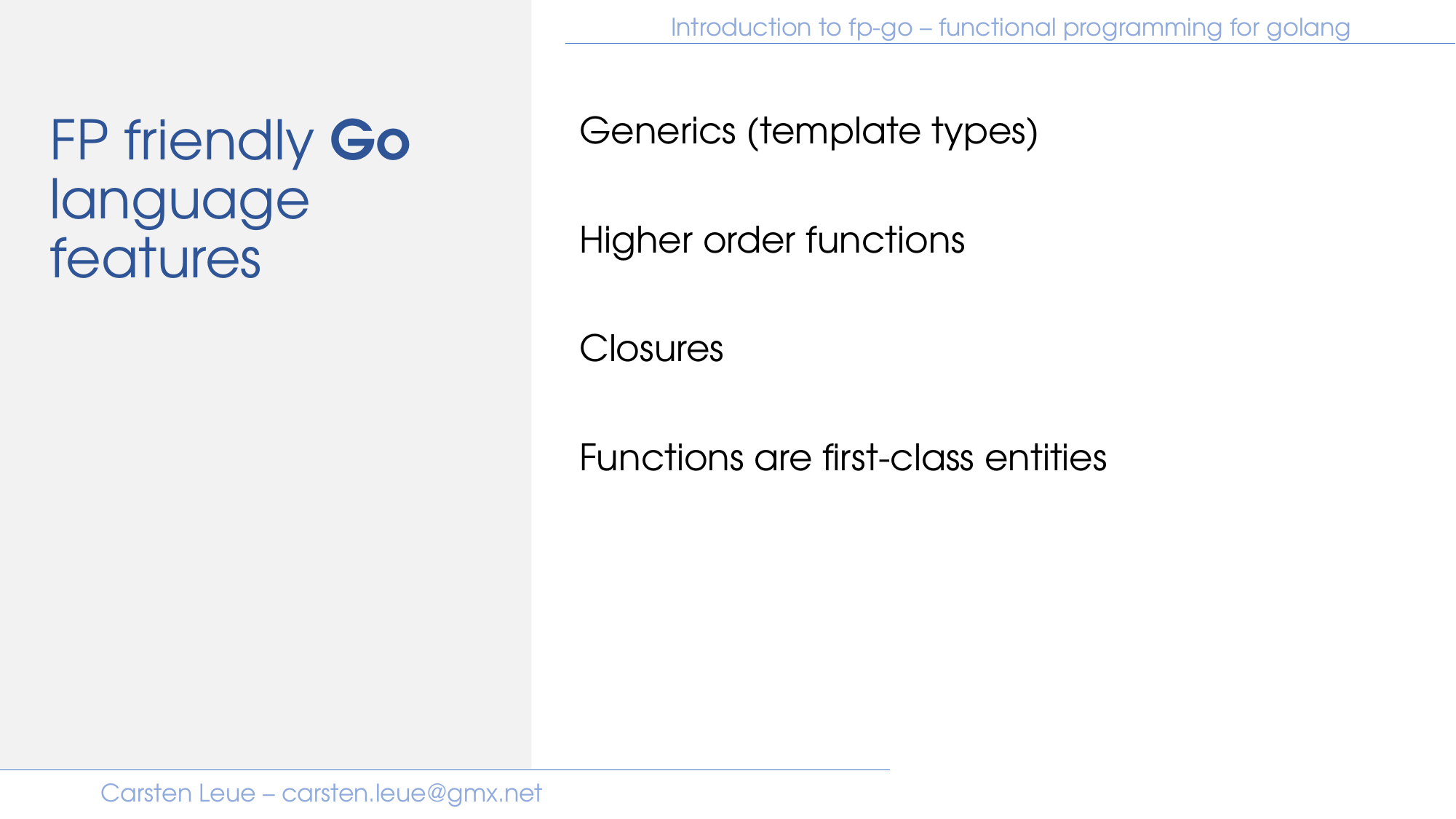

Generics (template types)

Higher order functions

Closures

Functions are first-class entities
# FP friendly Go language features